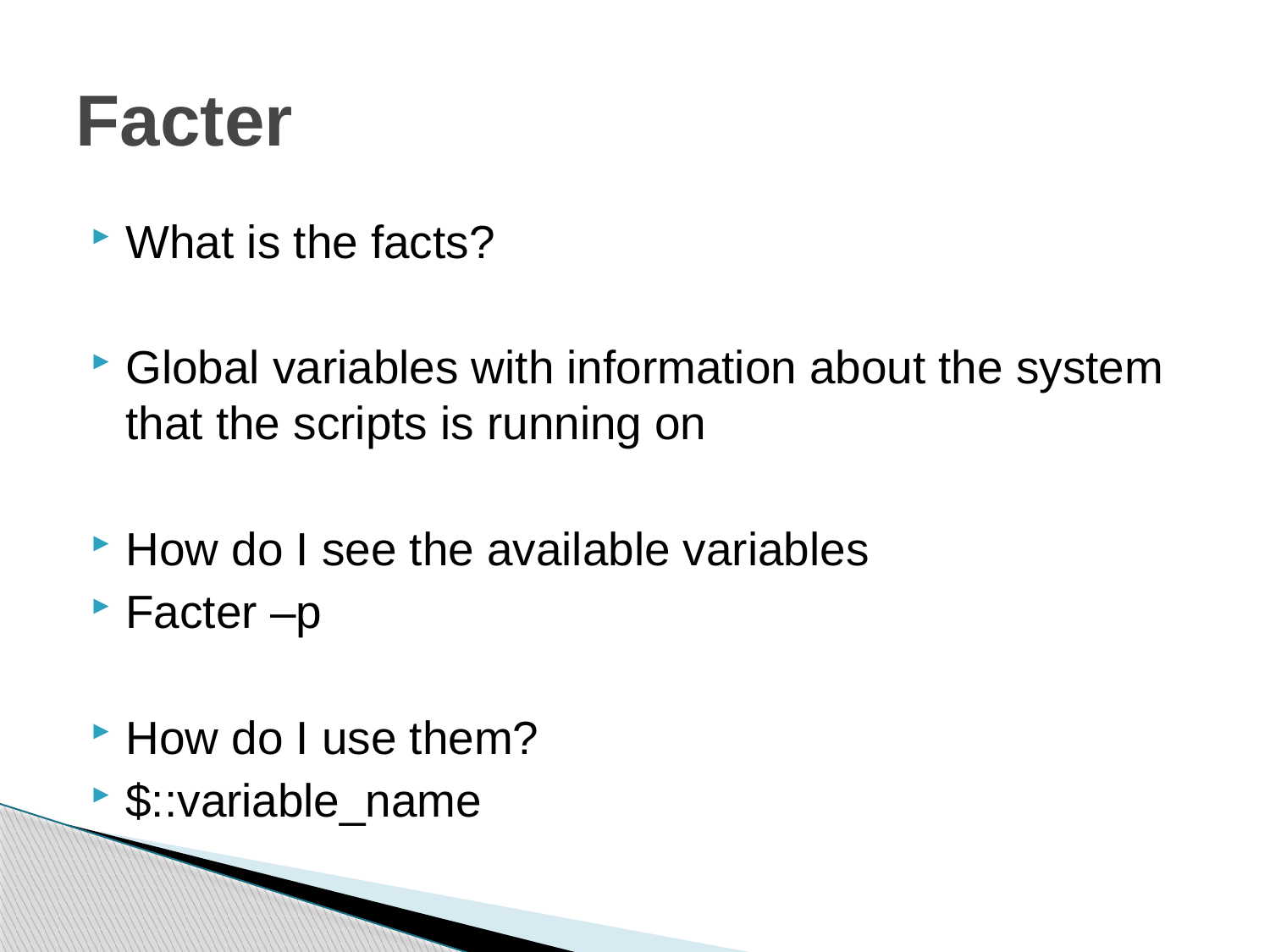

# Facter
What is the facts?

Global variables with information about the system that the scripts is running on

How do I see the available variables
Facter –p

How do I use them?
$::variable_name